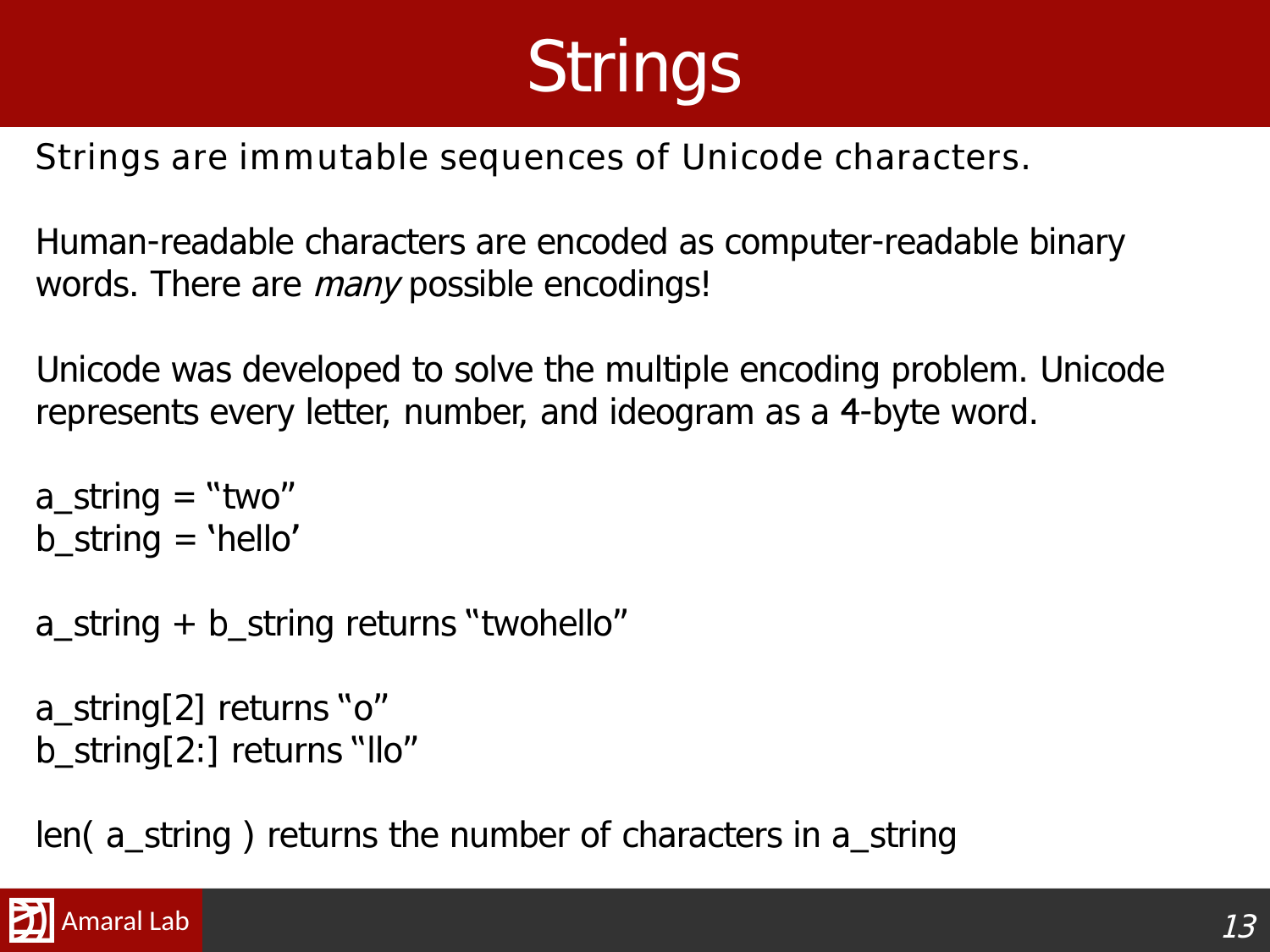

# Strings
Strings are immutable sequences of Unicode characters.

Human-readable characters are encoded as computer-readable binary words. There are many possible encodings!

Unicode was developed to solve the multiple encoding problem. Unicode represents every letter, number, and ideogram as a 4-byte word.

a_string = “two”
b_string = ‘hello’

a_string + b_string returns “twohello”

a_string[2] returns “o”
b_string[2:] returns “llo”

len( a_string ) returns the number of characters in a_string